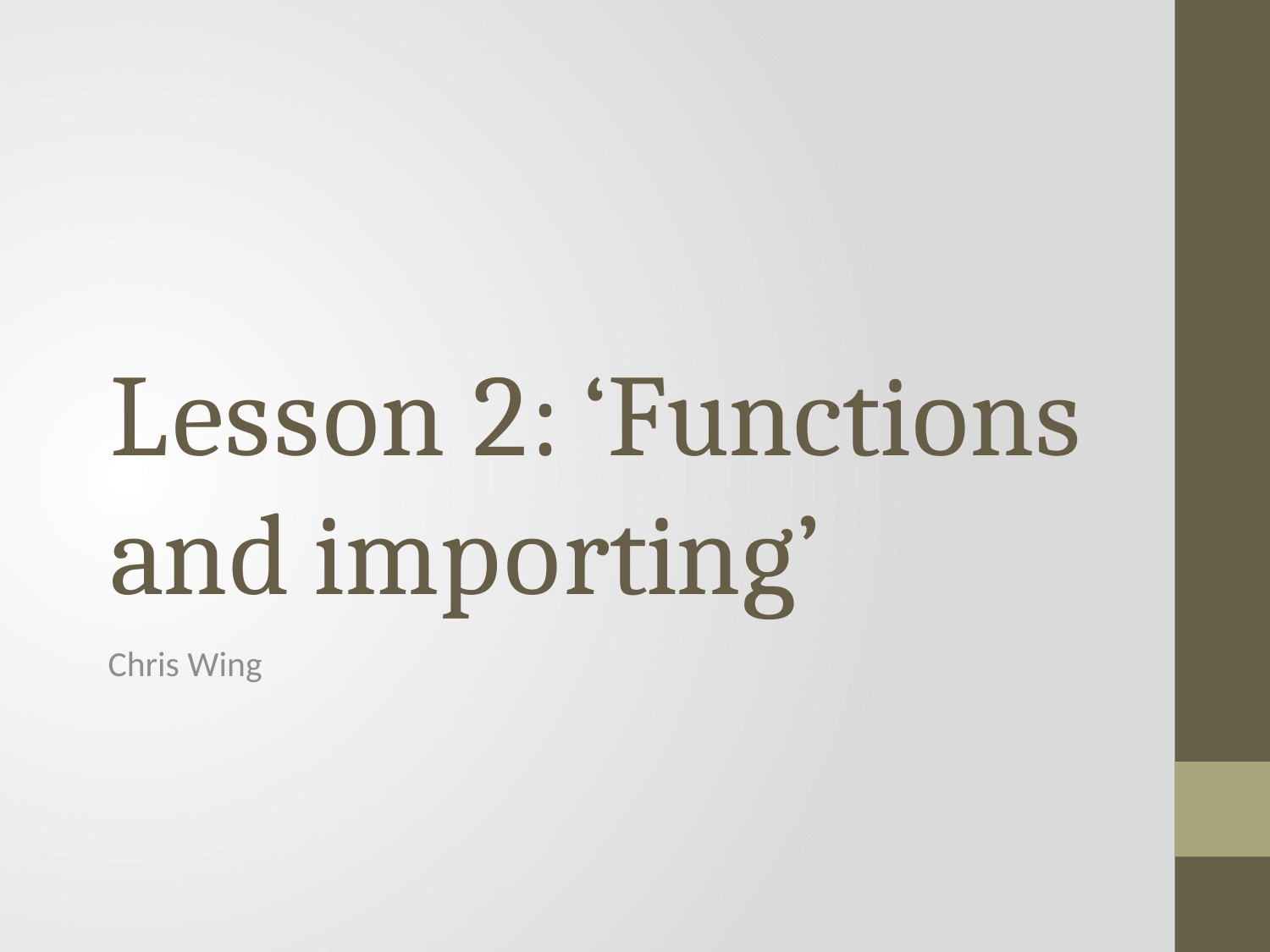

# Lesson 2: ‘Functions and importing’
Chris Wing